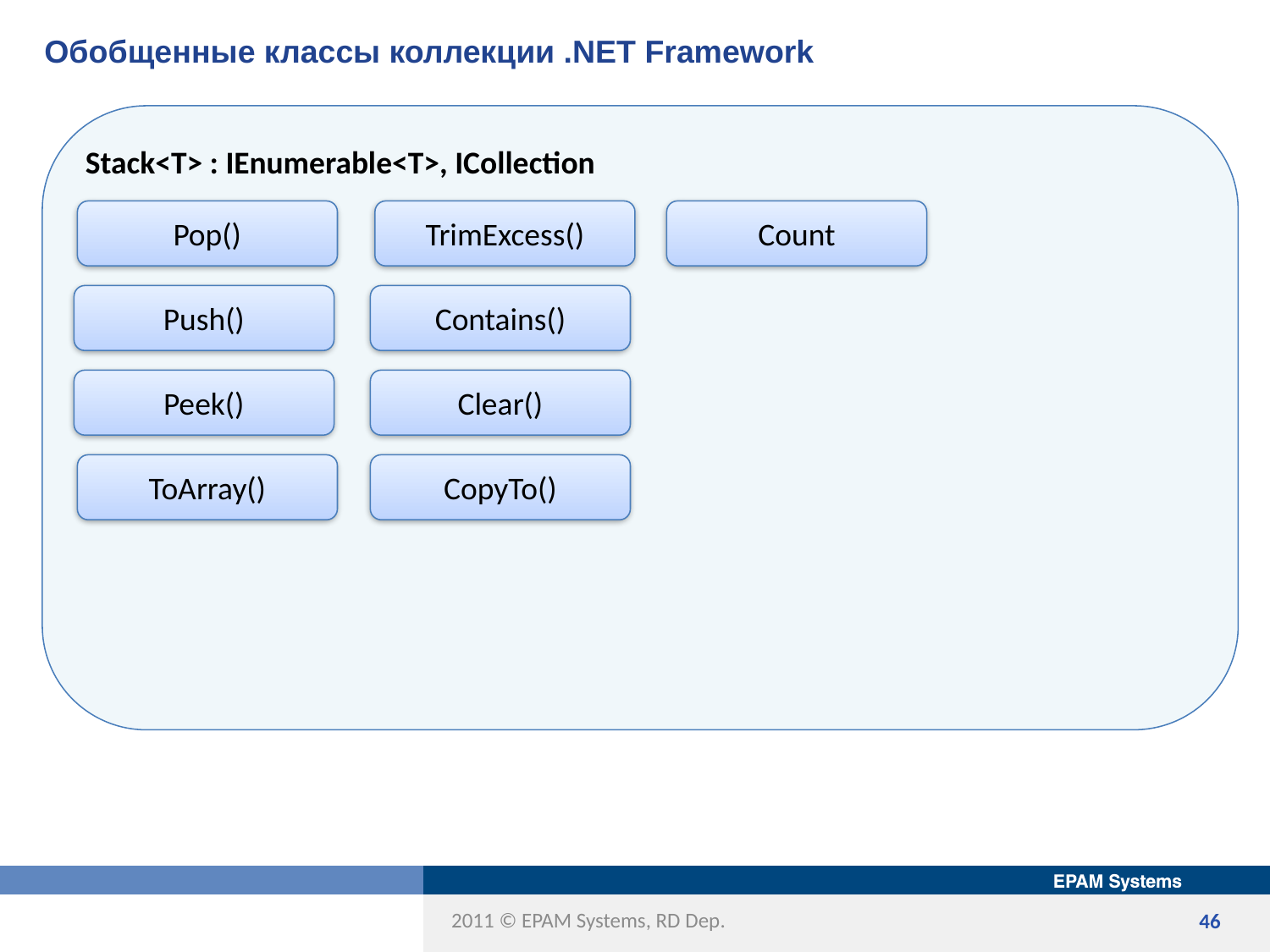

# Обобщенные классы коллекции .NET Framework

Stack<T> : IEnumerable<T>, ICollection

Pop()
TrimExcess()
Count
Push()
Contains()
Peek()
Clear()
ToArray()
CopyTo()